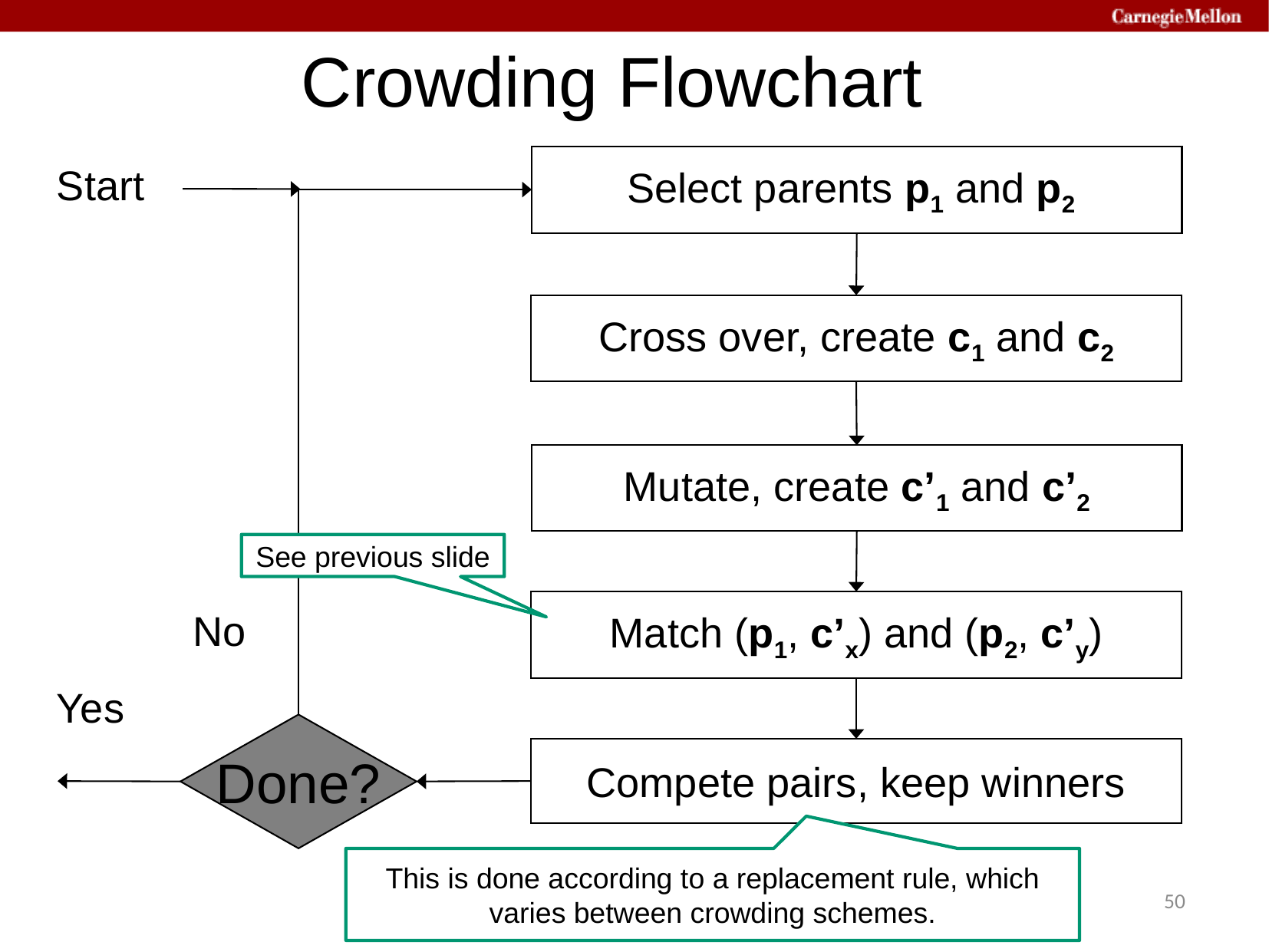

# Crowding Flowchart
Select parents p1 and p2
Start

Cross over, create c1 and c2
Mutate, create c’1 and c’2
See previous slide
Match (p1, c’x) and (p2, c’y)
No
Yes
Done?
Compete pairs, keep winners
This is done according to a replacement rule, which varies between crowding schemes.
50